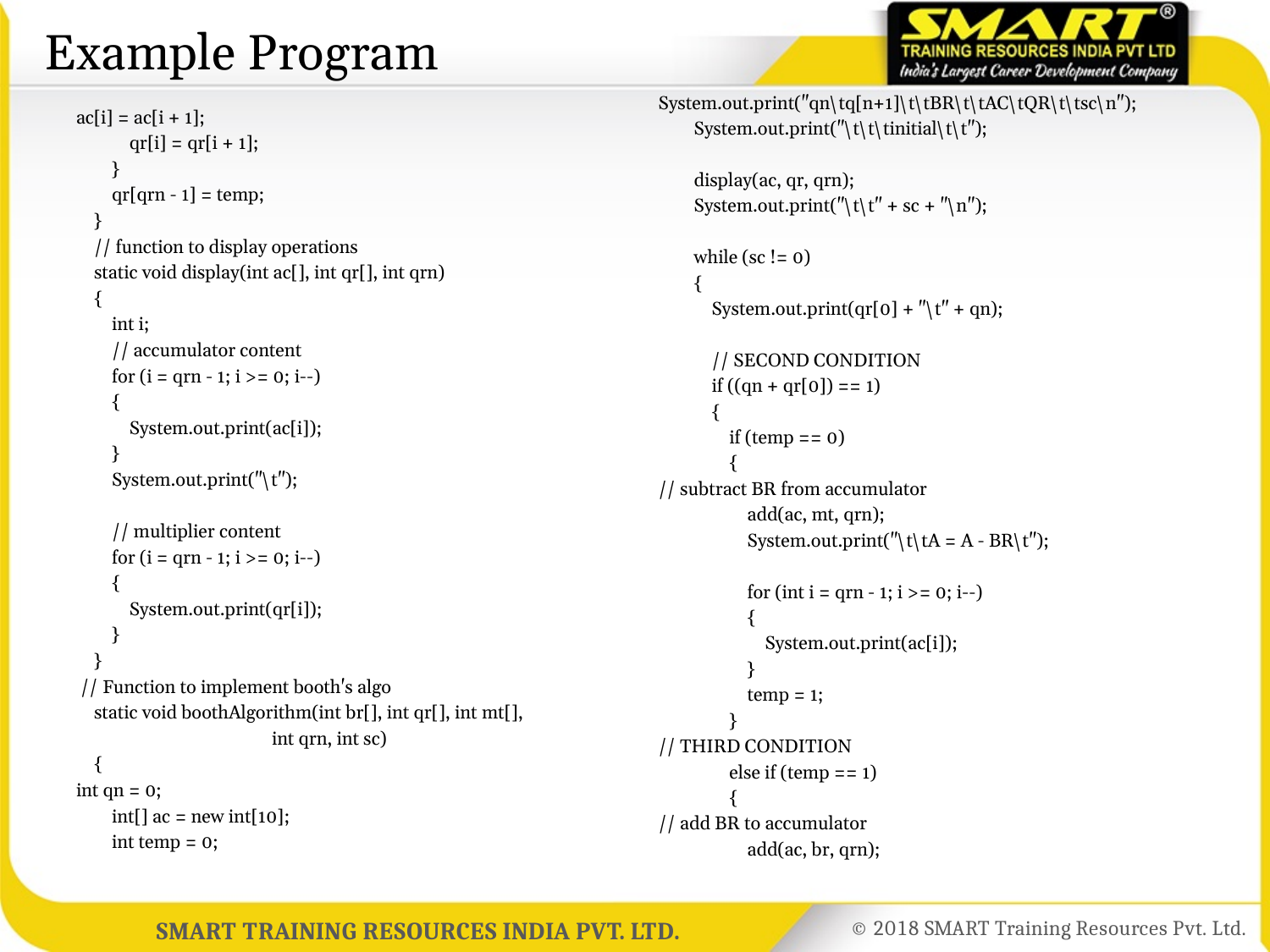

# Example Program

ac[i] = ac[i + 1];
            qr[i] = qr[i + 1];
        }
        qr[qrn - 1] = temp;
    }
    // function to display operations
    static void display(int ac[], int qr[], int qrn)
    {
        int i;
        // accumulator content
        for (i = qrn - 1; i >= 0; i--)
        {
            System.out.print(ac[i]);
        }
        System.out.print("\t");

        // multiplier content
        for (i = qrn - 1; i >= 0; i--)
        {
            System.out.print(qr[i]);
        }
    }
 // Function to implement booth's algo
    static void boothAlgorithm(int br[], int qr[], int mt[],
                                            int qrn, int sc)
    {
int qn = 0;
        int[] ac = new int[10];
        int temp = 0;

System.out.print("qn\tq[n+1]\t\tBR\t\tAC\tQR\t\tsc\n");
        System.out.print("\t\t\tinitial\t\t");

        display(ac, qr, qrn);
        System.out.print("\t\t" + sc + "\n");

        while (sc != 0)
        {
            System.out.print(qr[0] + "\t" + qn);

            // SECOND CONDITION
            if ((qn + qr[0]) == 1)
            {
                if (temp == 0)
                {
// subtract BR from accumulator
                    add(ac, mt, qrn);
                    System.out.print("\t\tA = A - BR\t");

                    for (int i = qrn - 1; i >= 0; i--)
                    {
                        System.out.print(ac[i]);
                    }
                    temp = 1;
                }
// THIRD CONDITION
                else if (temp == 1)
                {
// add BR to accumulator
                    add(ac, br, qrn);